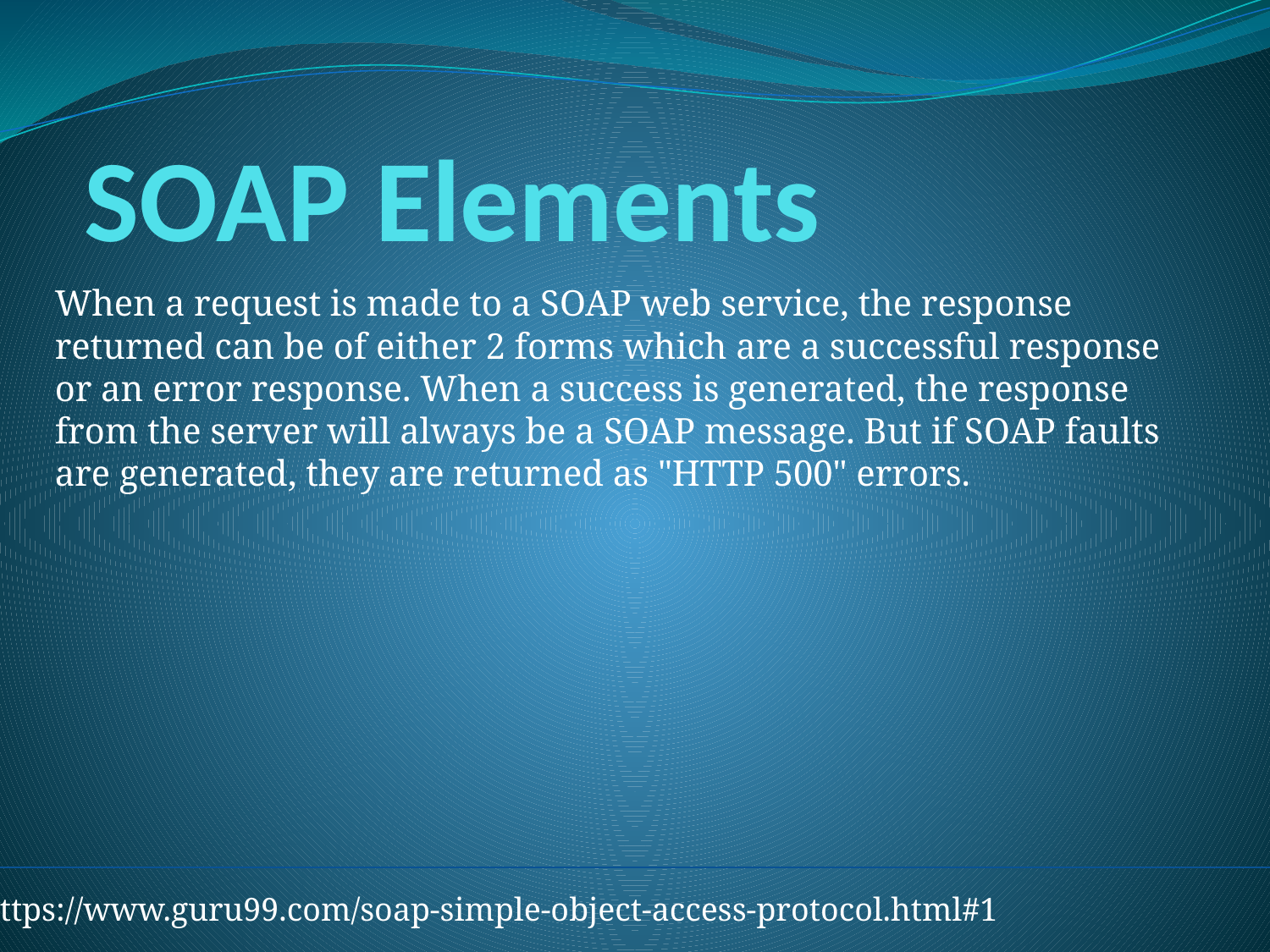

# SOAP Elements

When a request is made to a SOAP web service, the response returned can be of either 2 forms which are a successful response or an error response. When a success is generated, the response from the server will always be a SOAP message. But if SOAP faults are generated, they are returned as "HTTP 500" errors.
https://www.guru99.com/soap-simple-object-access-protocol.html#1